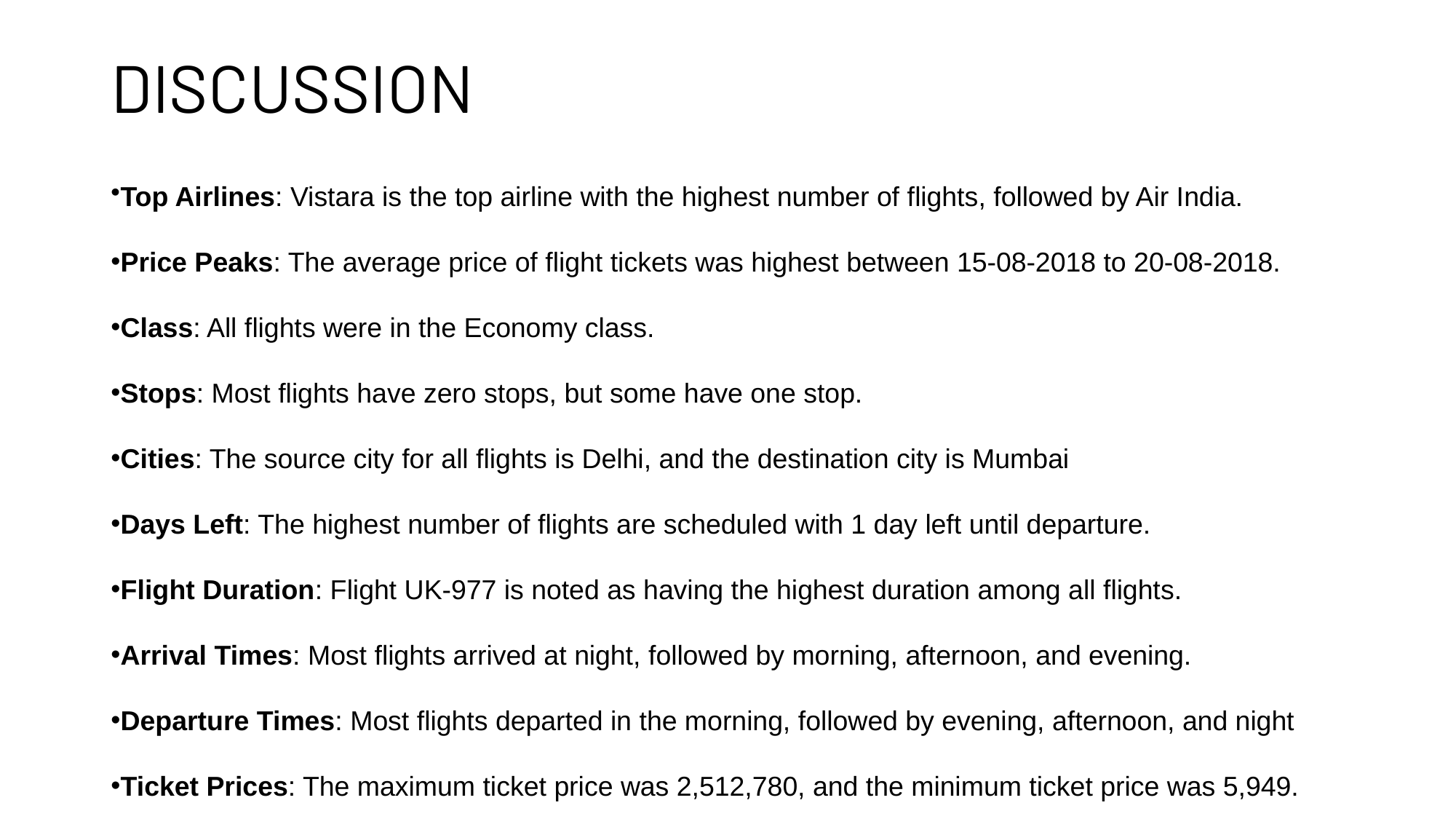

# DISCUSSION
Top Airlines: Vistara is the top airline with the highest number of flights, followed by Air India.

Price Peaks: The average price of flight tickets was highest between 15-08-2018 to 20-08-2018.

Class: All flights were in the Economy class.

Stops: Most flights have zero stops, but some have one stop.

Cities: The source city for all flights is Delhi, and the destination city is Mumbai

Days Left: The highest number of flights are scheduled with 1 day left until departure.

Flight Duration: Flight UK-977 is noted as having the highest duration among all flights.

Arrival Times: Most flights arrived at night, followed by morning, afternoon, and evening.

Departure Times: Most flights departed in the morning, followed by evening, afternoon, and night

Ticket Prices: The maximum ticket price was 2,512,780, and the minimum ticket price was 5,949.